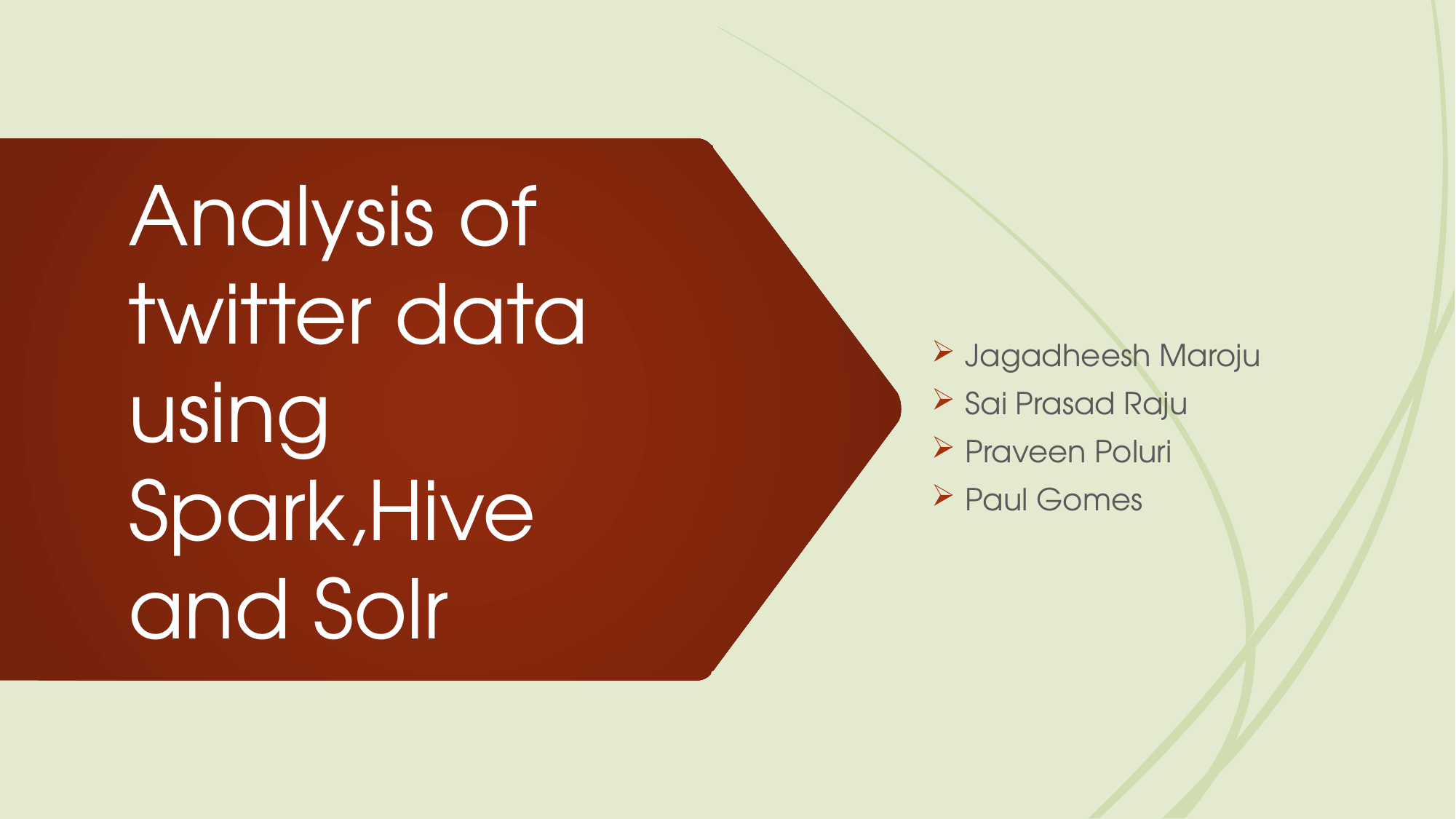

Jagadheesh Maroju
Sai Prasad Raju
Praveen Poluri
Paul Gomes

# Analysis of twitter data using Spark,Hive and Solr